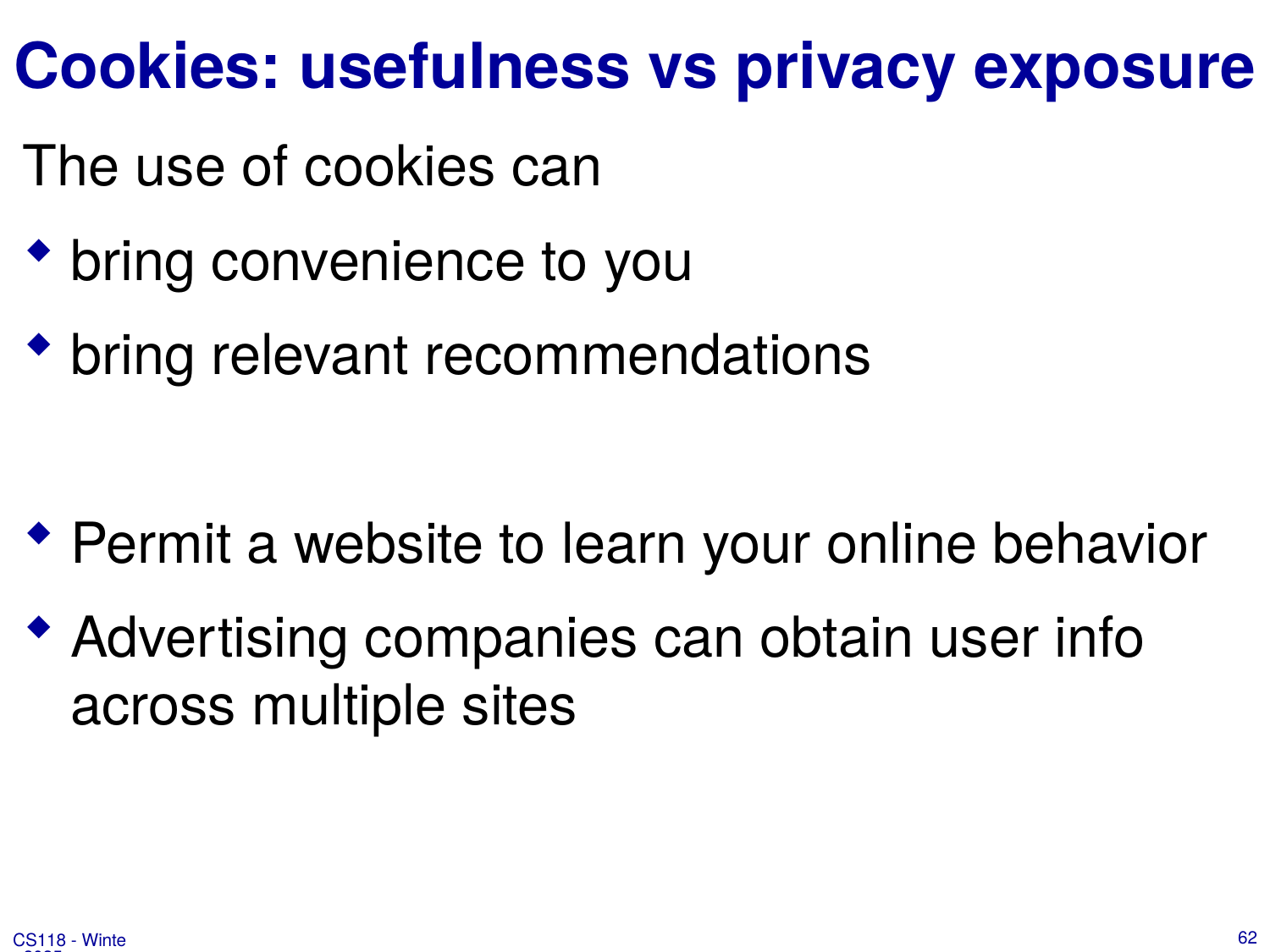

# Cookies: usefulness vs privacy exposure
The use of cookies can
bring convenience to you
bring relevant recommendations

Permit a website to learn your online behavior
Advertising companies can obtain user info across multiple sites

62
CS118 - Winter 2025